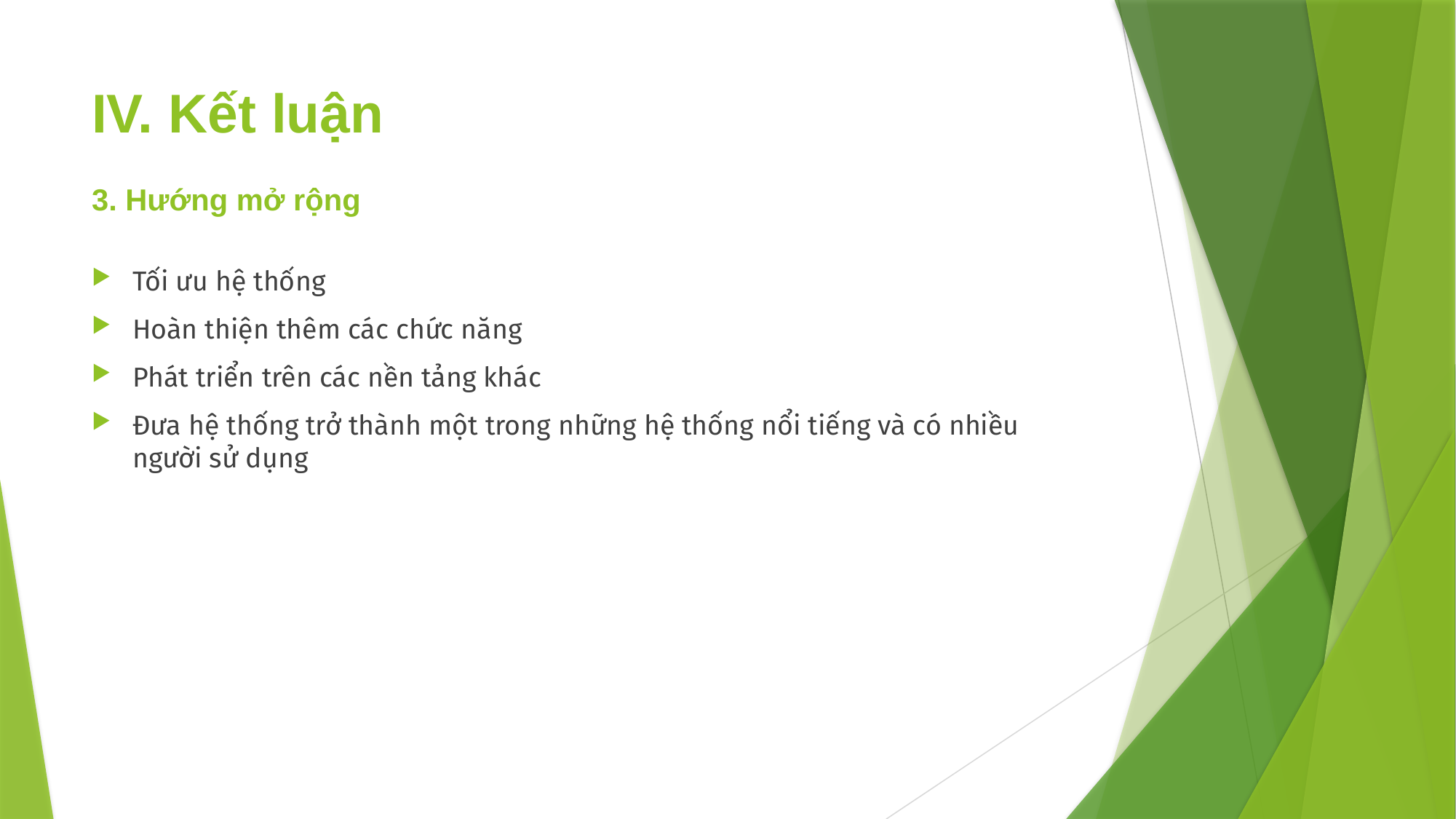

# IV. Kết luận 3. Hướng mở rộng
Tối ưu hệ thống
Hoàn thiện thêm các chức năng
Phát triển trên các nền tảng khác
Đưa hệ thống trở thành một trong những hệ thống nổi tiếng và có nhiều người sử dụng